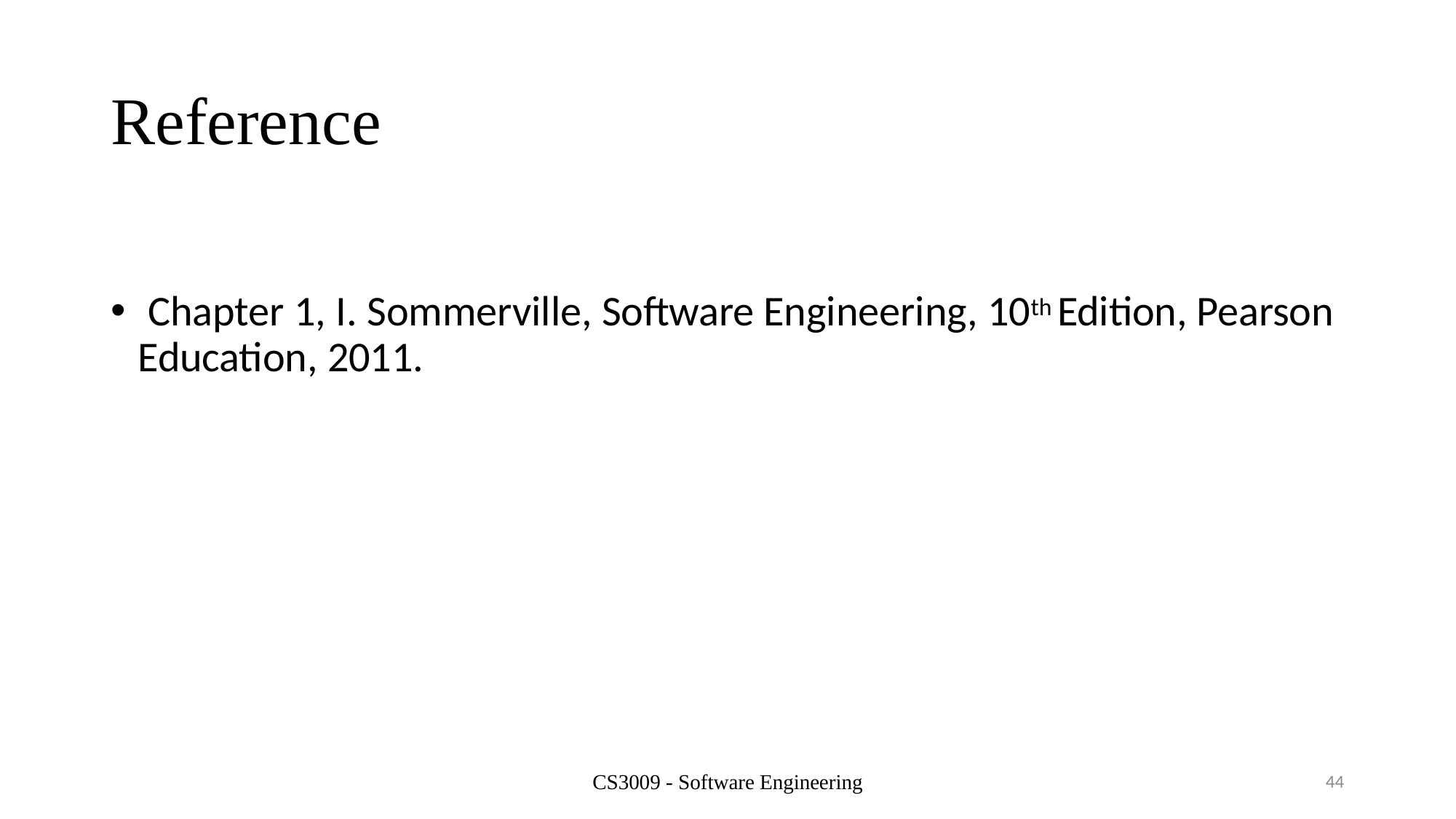

# Reference

 Chapter 1, I. Sommerville, Software Engineering, 10th Edition, Pearson Education, 2011.

CS3009 - Software Engineering
44